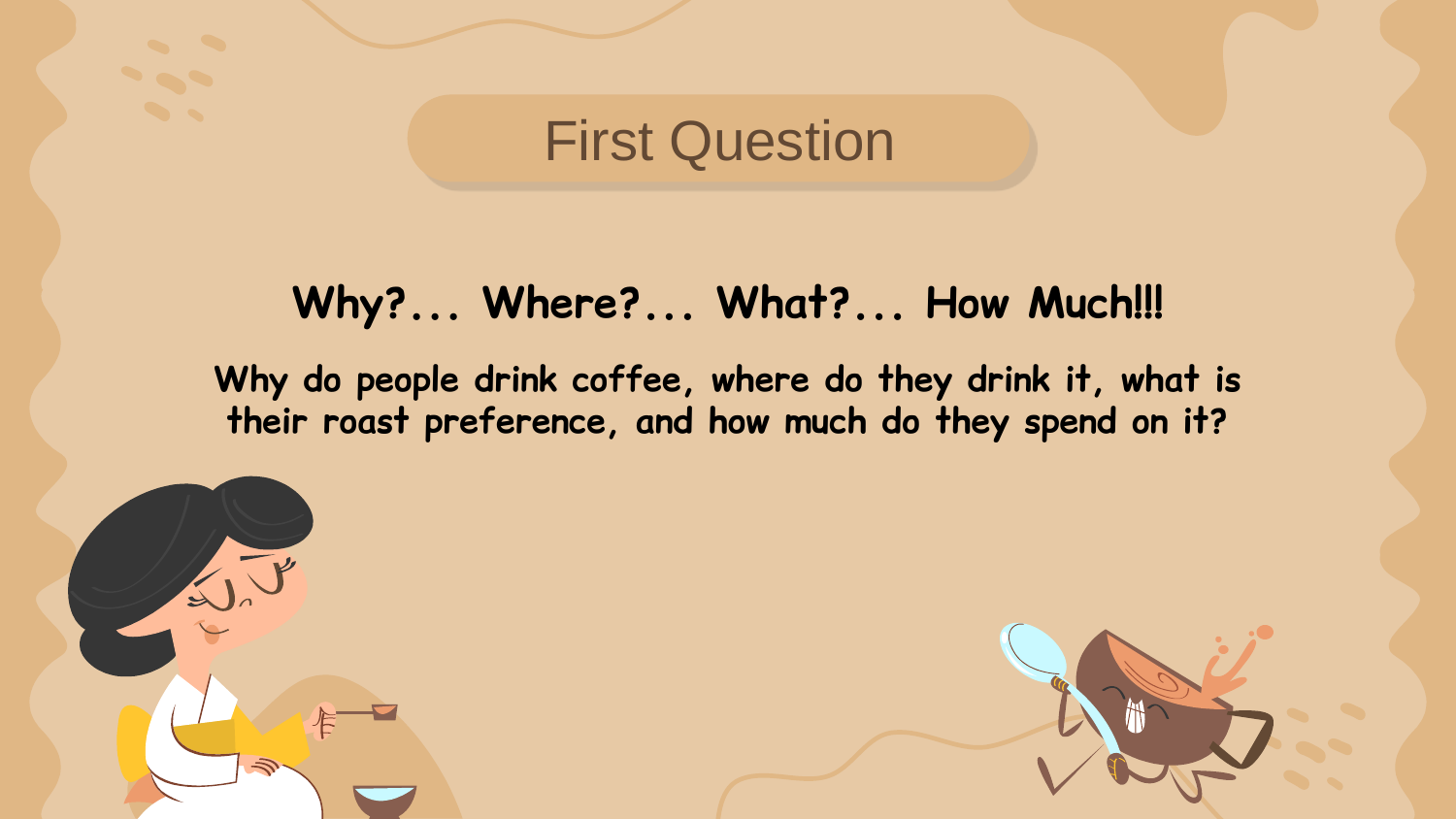

# First Question
Why?... Where?... What?... How Much!!!
Why do people drink coffee, where do they drink it, what is their roast preference, and how much do they spend on it?